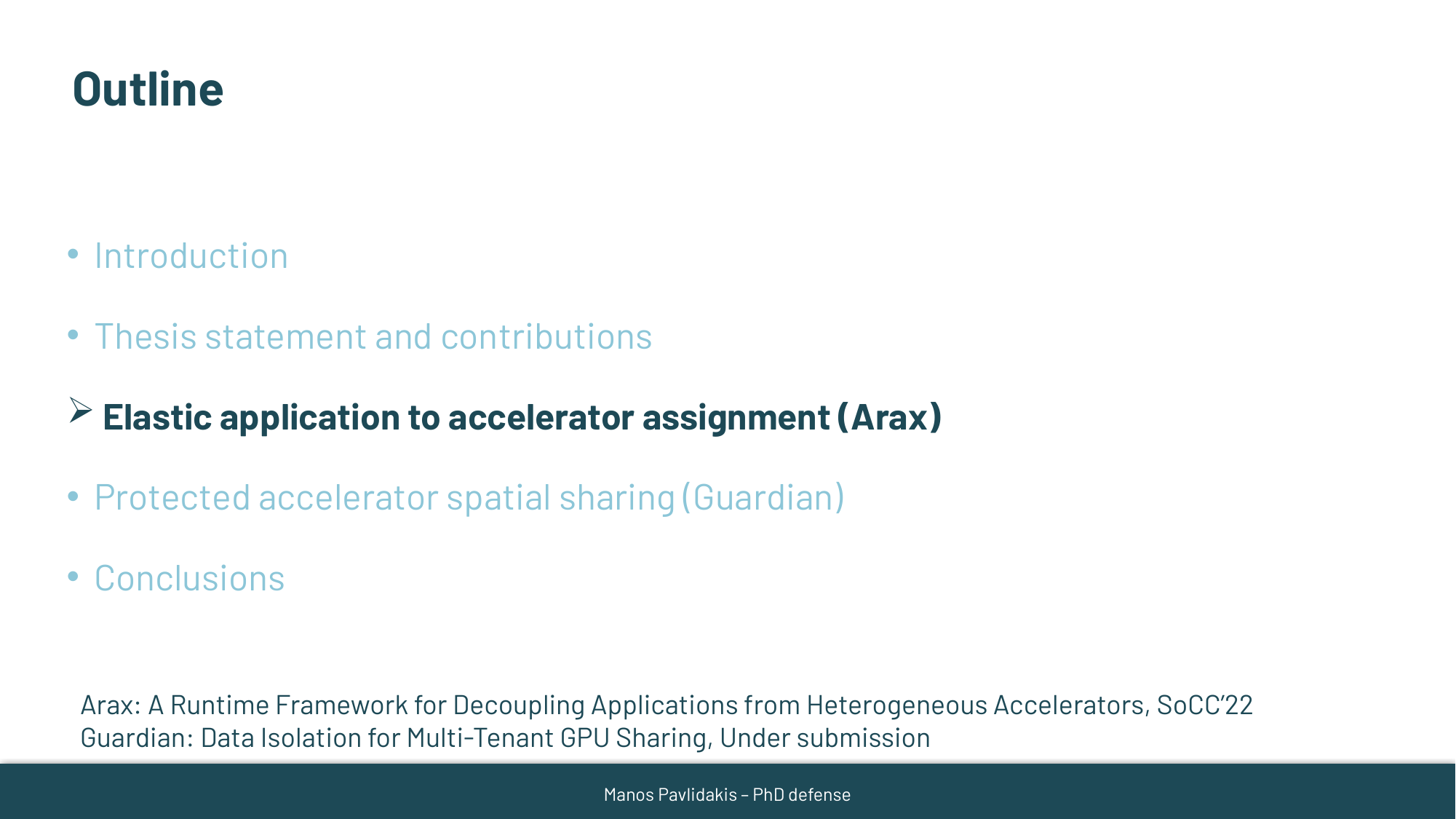

Outline
Introduction
Thesis statement and contributions
 Elastic application to accelerator assignment (Arax)
Protected accelerator spatial sharing (Guardian)
Conclusions
Arax: A Runtime Framework for Decoupling Applications from Heterogeneous Accelerators, SoCC’22
Guardian: Data Isolation for Multi-Tenant GPU Sharing, Under submission

15
Manos Pavlidakis – PhD defense